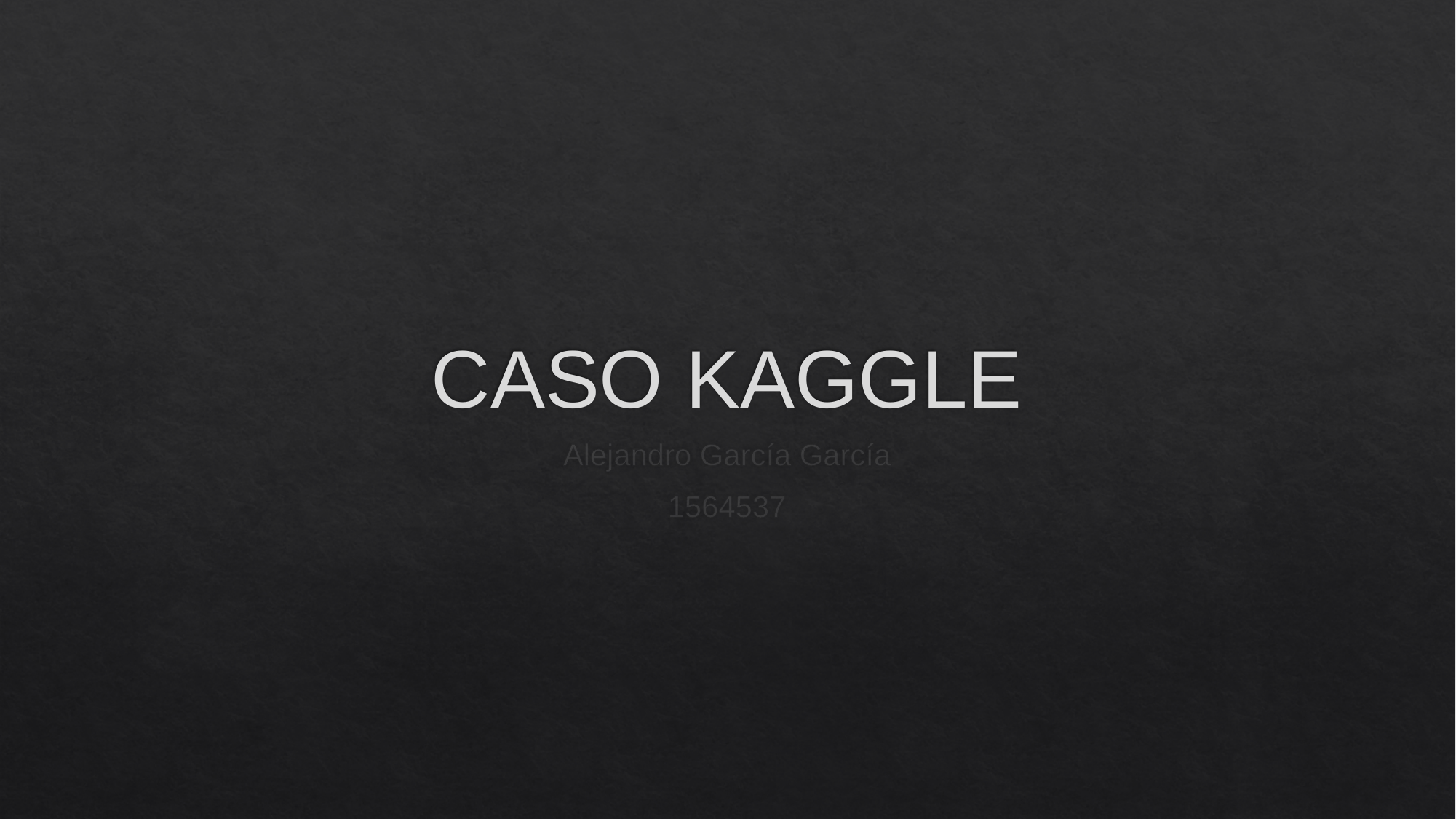

# CASO KAGGLE
Alejandro García García
1564537